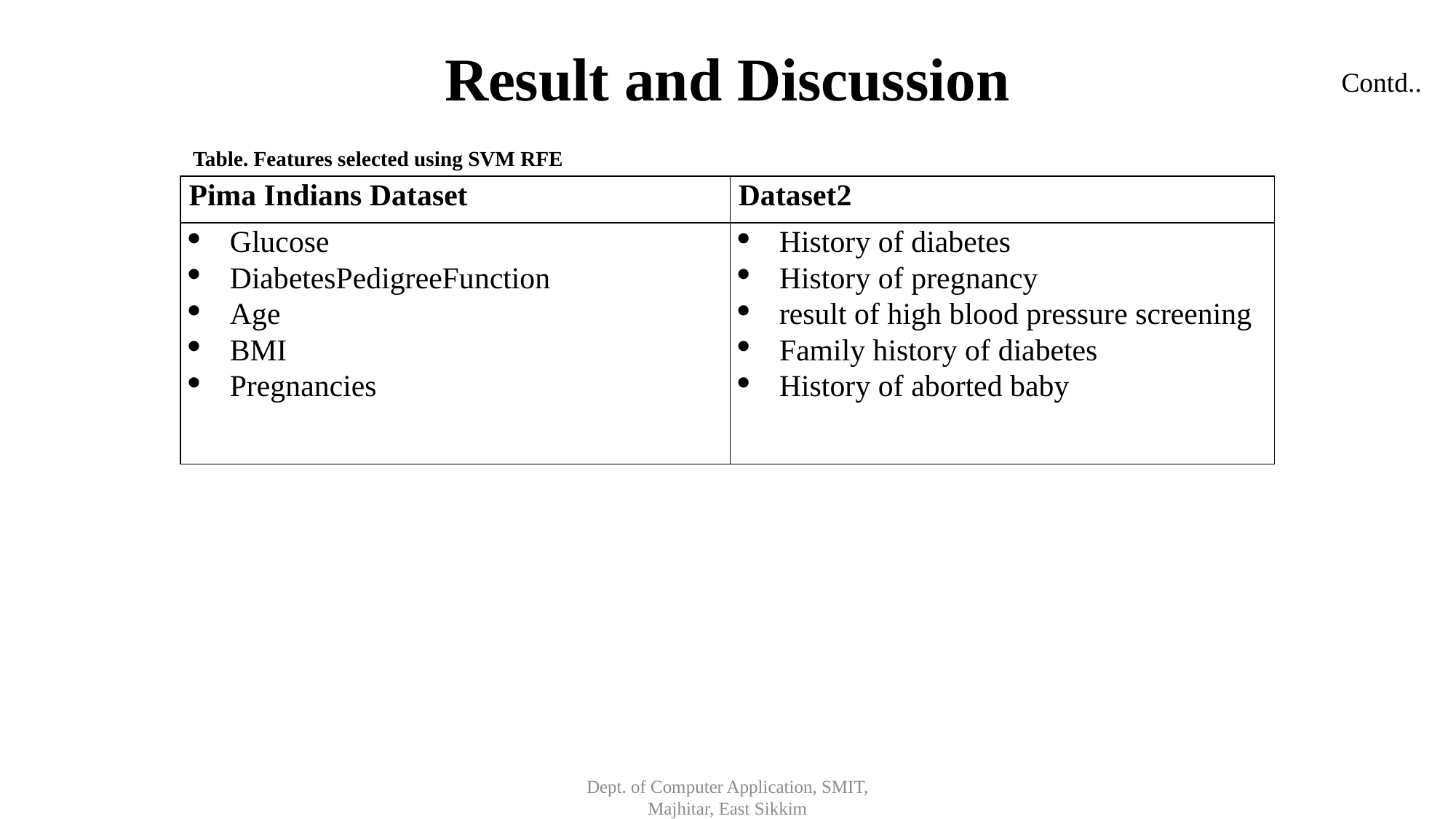

# Result and Discussion
Contd..
Table. Features selected using SVM RFE
| Pima Indians Dataset | Dataset2 |
| --- | --- |
| Glucose DiabetesPedigreeFunction Age BMI Pregnancies | History of diabetes History of pregnancy result of high blood pressure screening Family history of diabetes History of aborted baby |
Dept. of Computer Application, SMIT, Majhitar, East Sikkim